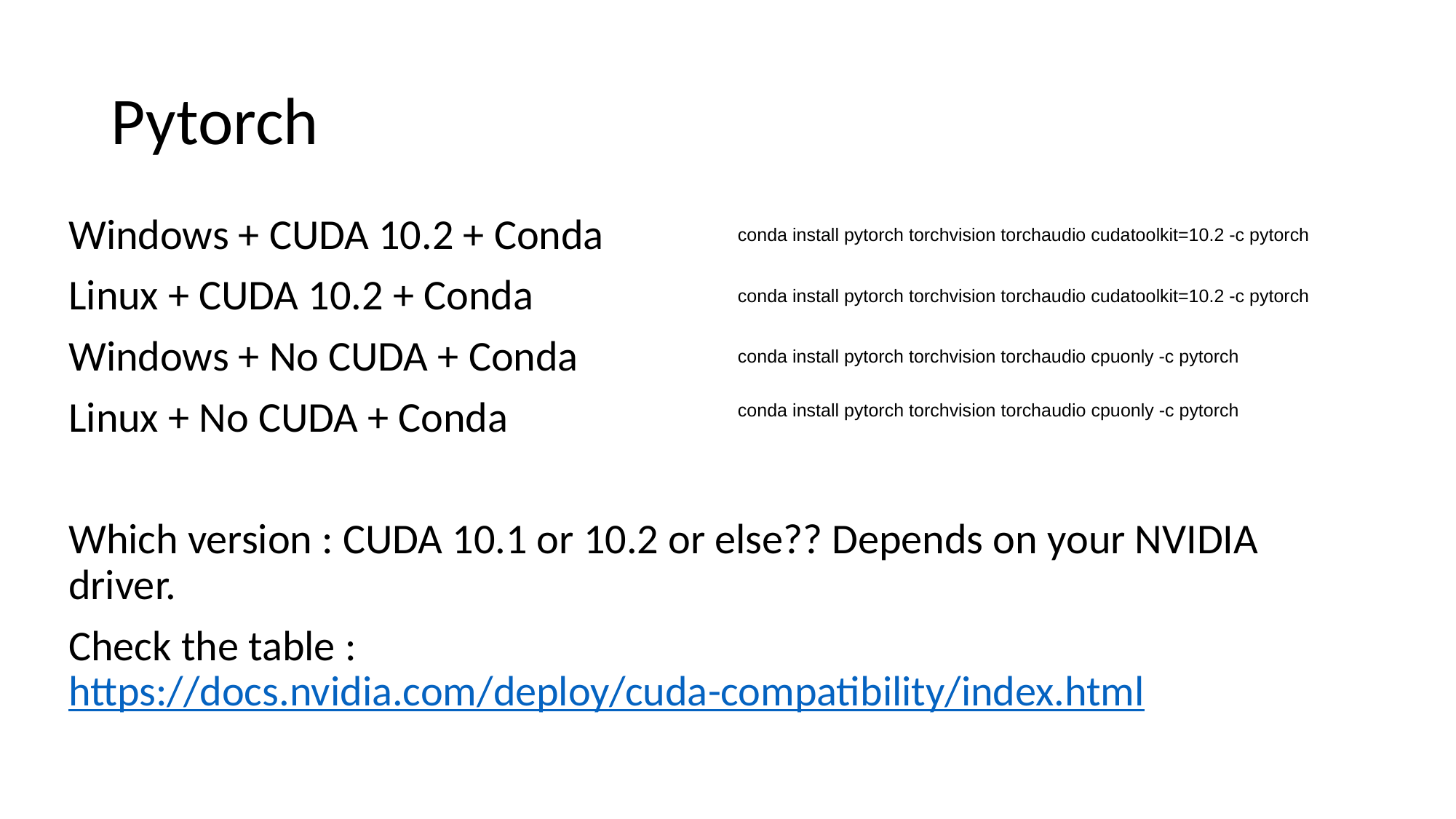

# Pytorch
Windows + CUDA 10.2 + Conda
Linux + CUDA 10.2 + Conda
Windows + No CUDA + Conda
Linux + No CUDA + Conda

Which version : CUDA 10.1 or 10.2 or else?? Depends on your NVIDIA driver.
Check the table : https://docs.nvidia.com/deploy/cuda-compatibility/index.html

conda install pytorch torchvision torchaudio cudatoolkit=10.2 -c pytorch
conda install pytorch torchvision torchaudio cudatoolkit=10.2 -c pytorch
conda install pytorch torchvision torchaudio cpuonly -c pytorch
conda install pytorch torchvision torchaudio cpuonly -c pytorch